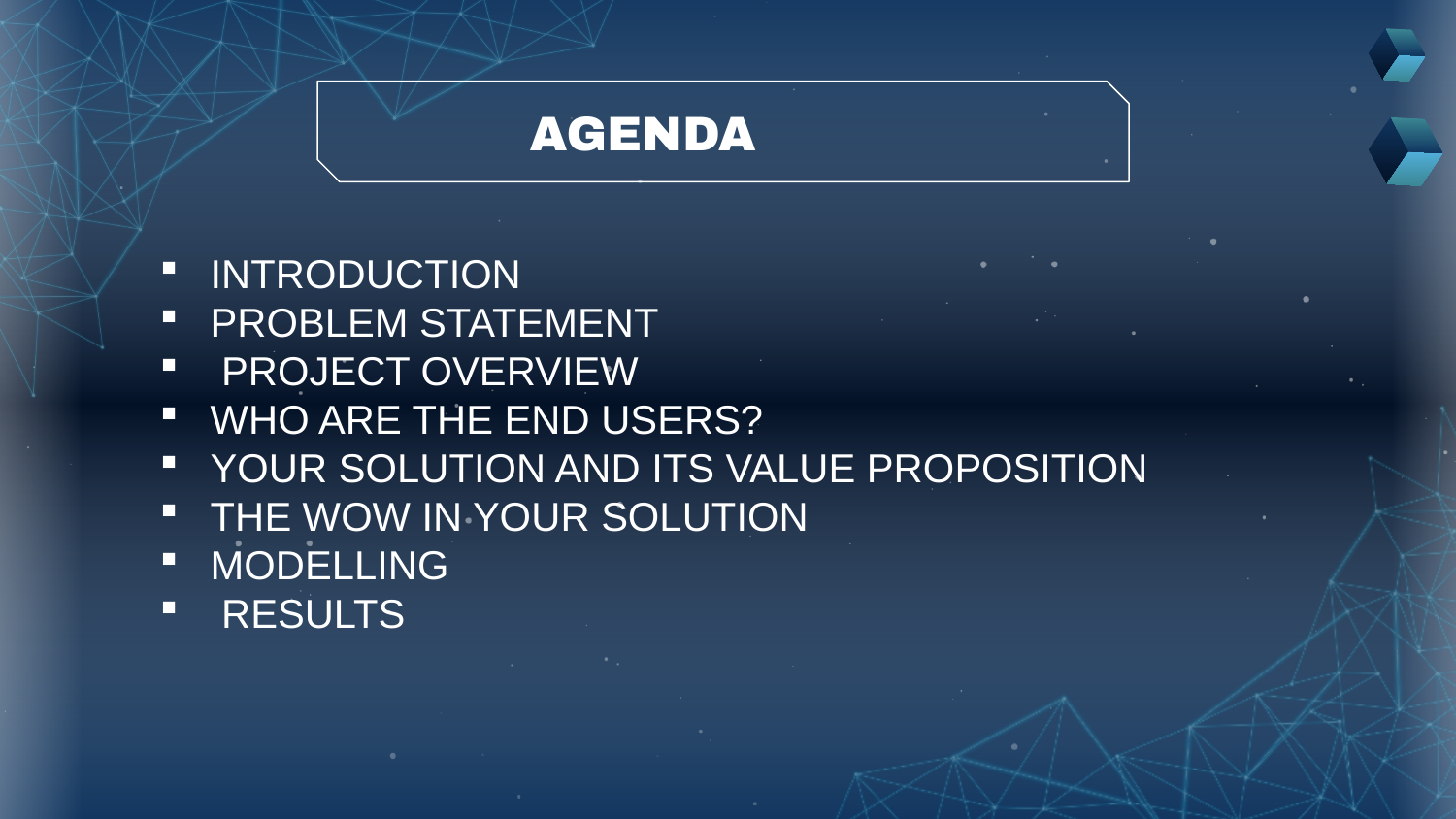

# AGENDA

INTRODUCTION
PROBLEM STATEMENT
 PROJECT OVERVIEW
WHO ARE THE END USERS?
YOUR SOLUTION AND ITS VALUE PROPOSITION
THE WOW IN YOUR SOLUTION
MODELLING
 RESULTS